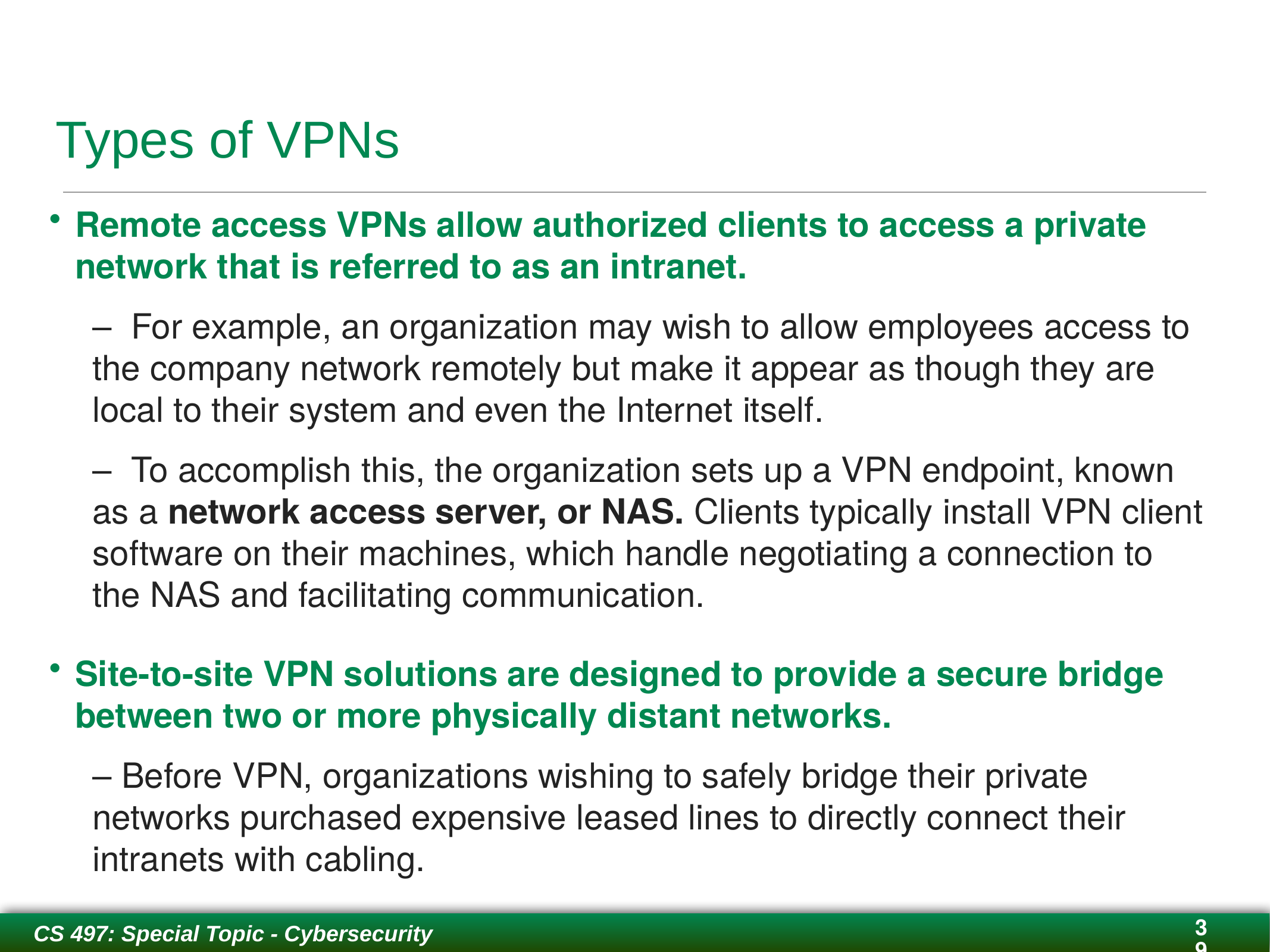

# Types of VPNs
Remote access VPNs allow authorized clients to access a private network that is referred to as an intranet.
–  For example, an organization may wish to allow employees access to the company network remotely but make it appear as though they are local to their system and even the Internet itself.
–  To accomplish this, the organization sets up a VPN endpoint, known as a network access server, or NAS. Clients typically install VPN client software on their machines, which handle negotiating a connection to the NAS and facilitating communication.
Site-to-site VPN solutions are designed to provide a secure bridge between two or more physically distant networks.
– Before VPN, organizations wishing to safely bridge their private networks purchased expensive leased lines to directly connect their intranets with cabling.

39